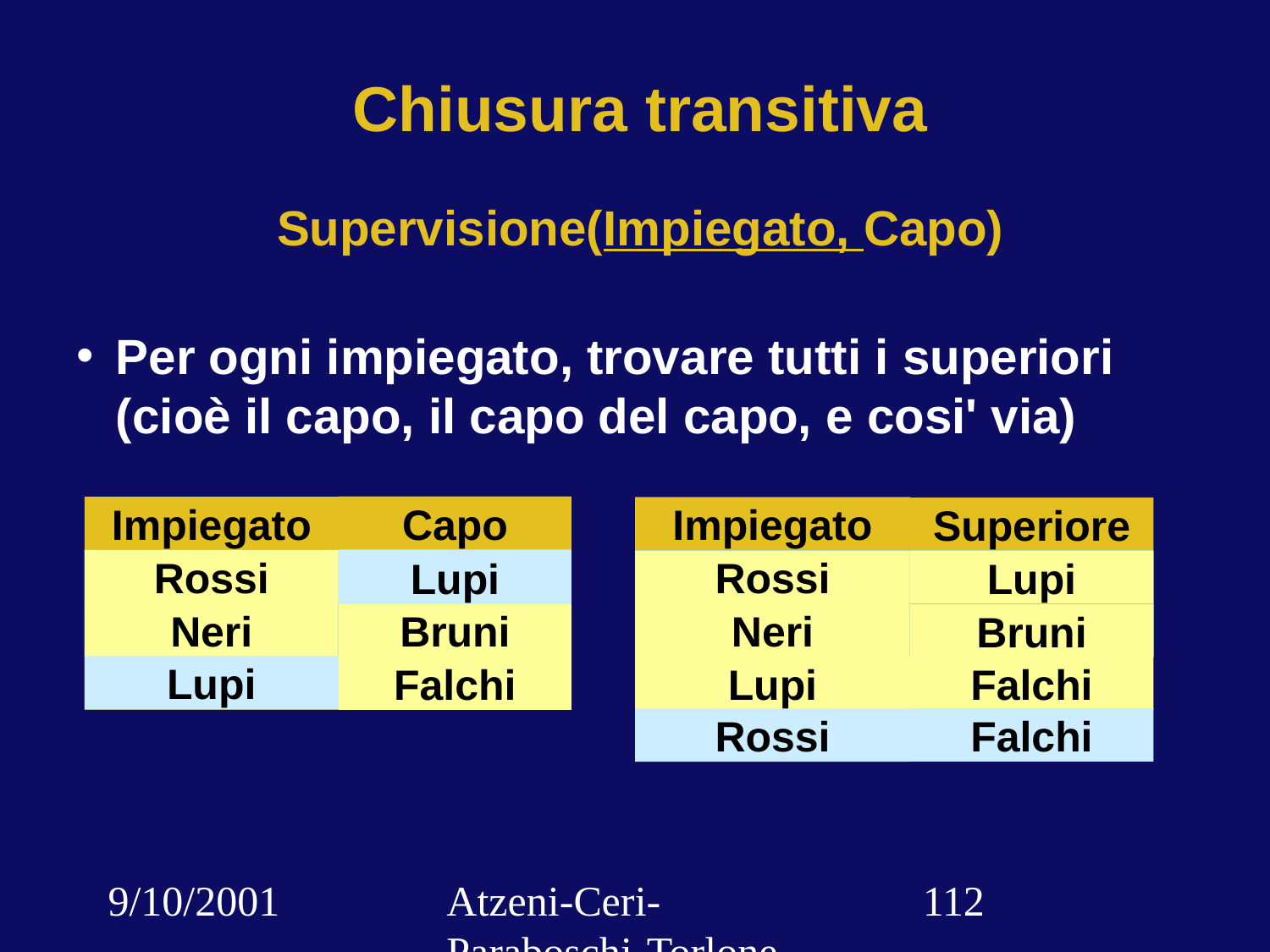

# Chiusura transitiva
Supervisione(Impiegato, Capo)

Per ogni impiegato, trovare tutti i superiori (cioè il capo, il capo del capo, e cosi' via)

Capo
Impiegato
Mori
Mori
Lupi
Rossi
Rossi
Rossi
Neri
Neri
Neri
Bruni
Bruni
Bruni
Bruni
Bruni
Falchi
Lupi
Impiegato
Superiore
Rossi
Rossi
Rossi
Mori
Mori
Lupi
Neri
Neri
Neri
Bruni
Bruni
Bruni
Bruni
Bruni
Lupi
Falchi
Lupi
Lupi
Falchi
Rossi
9/10/2001
Atzeni-Ceri-Paraboschi-Torlone, Basi di dati, Capitolo 3
112